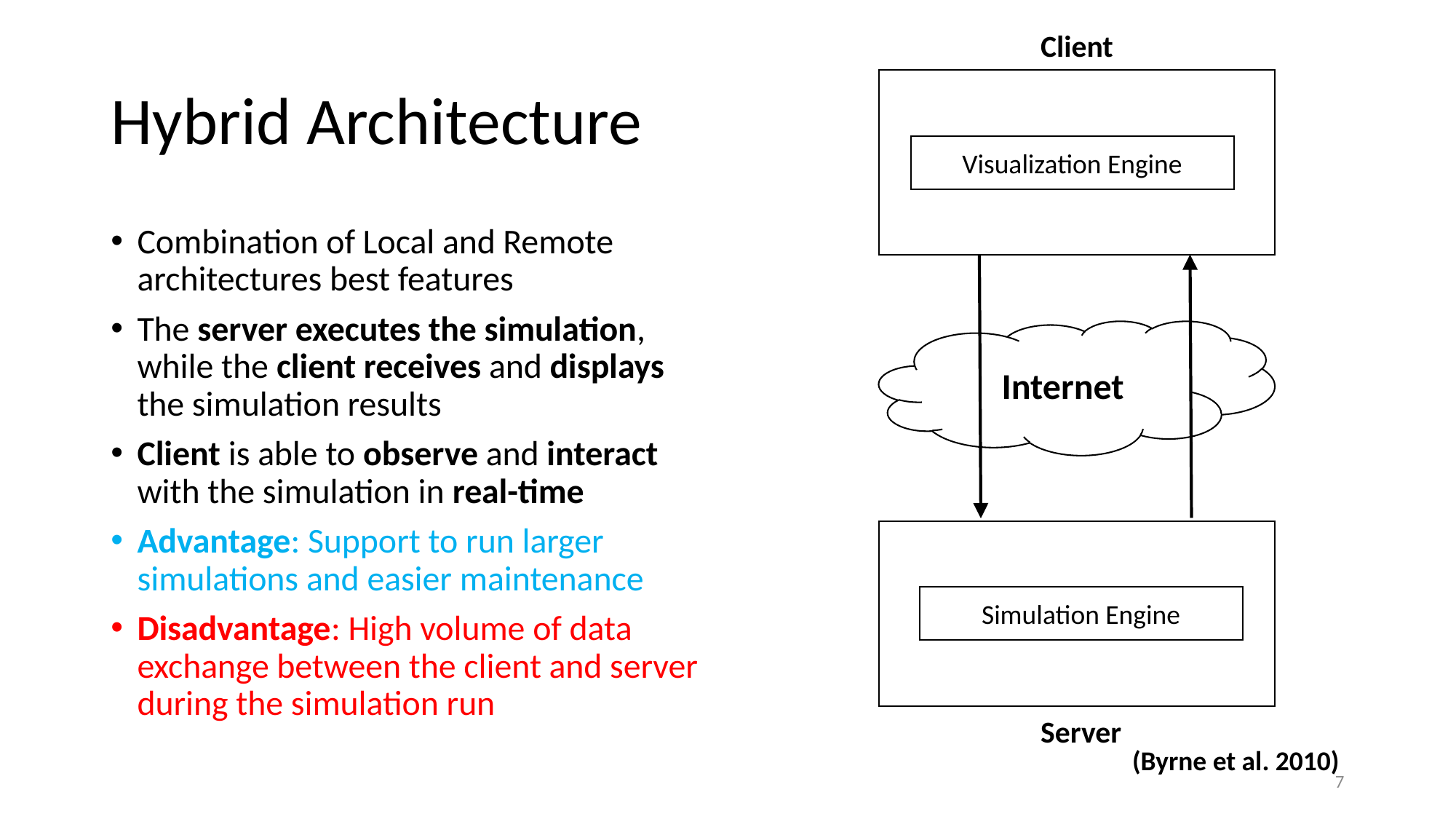

Client
# Hybrid Architecture

Visualization Engine
Combination of Local and Remote architectures best features
The server executes the simulation, while the client receives and displays the simulation results
Client is able to observe and interact with the simulation in real-time
Advantage: Support to run larger simulations and easier maintenance
Disadvantage: High volume of data exchange between the client and server during the simulation run
Internet

Simulation Engine
Server
(Byrne et al. 2010)
7